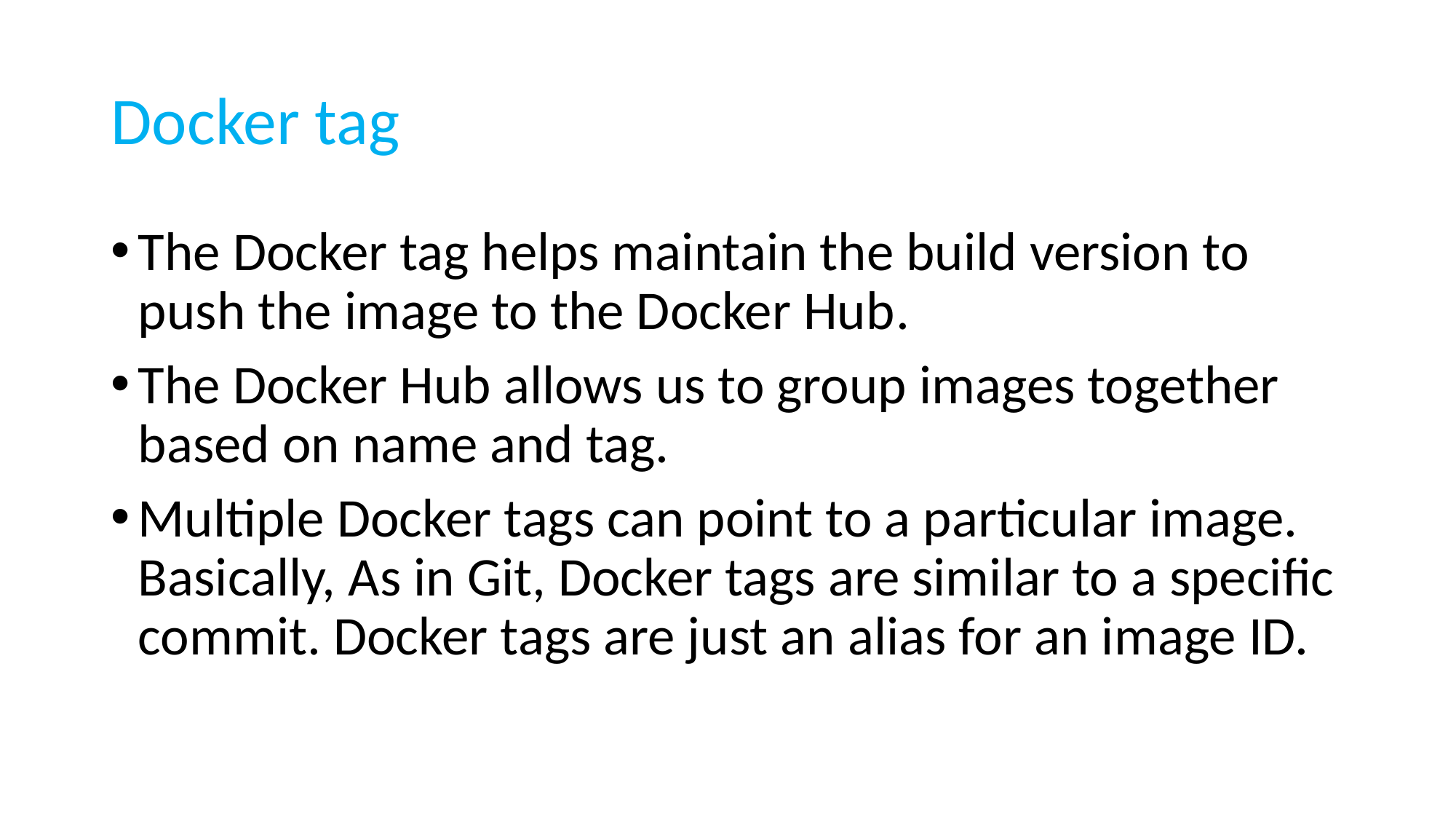

# Docker tag
The Docker tag helps maintain the build version to push the image to the Docker Hub.
The Docker Hub allows us to group images together based on name and tag.
Multiple Docker tags can point to a particular image. Basically, As in Git, Docker tags are similar to a specific commit. Docker tags are just an alias for an image ID.